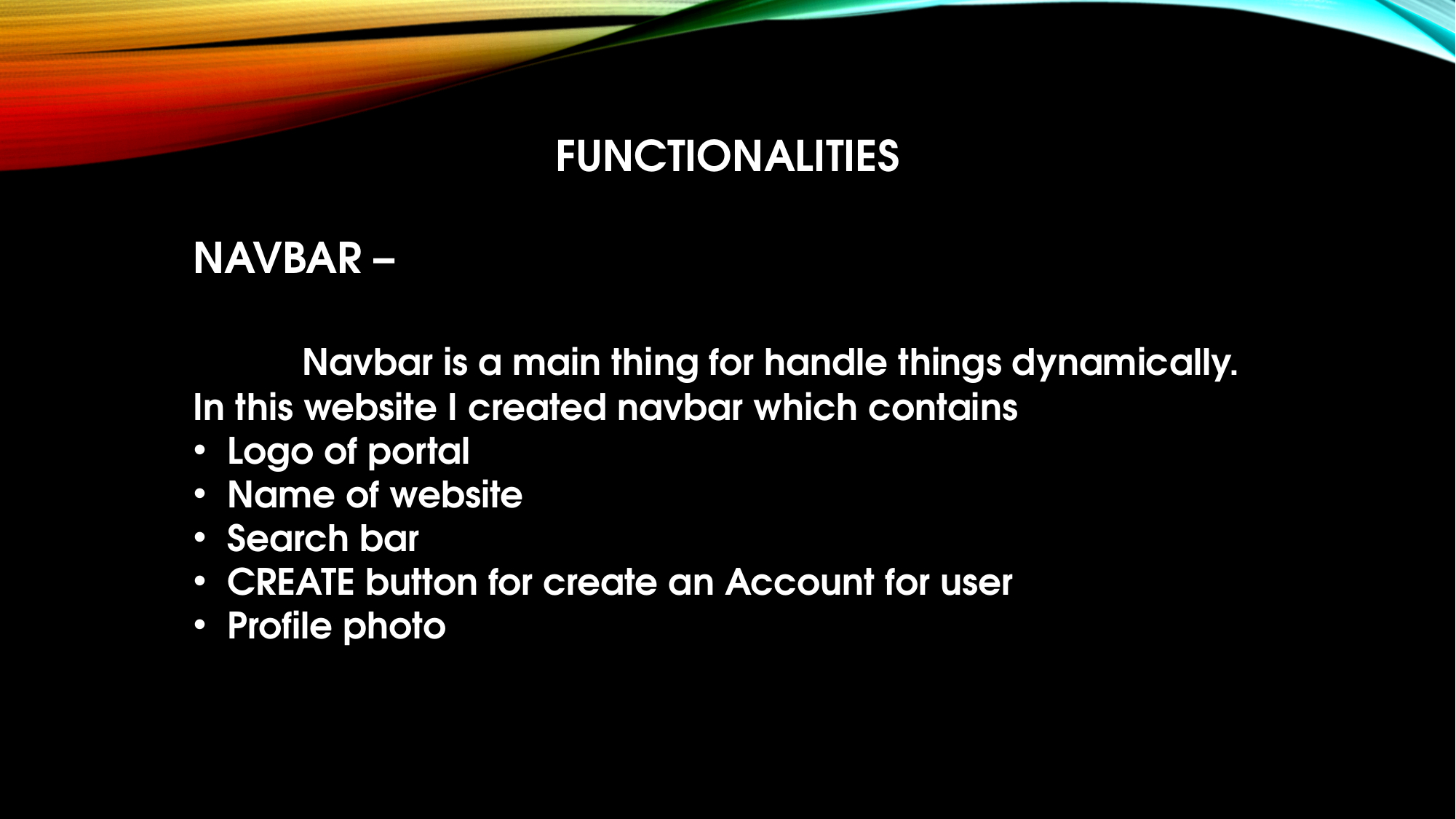

FUNCTIONALITIES

NAVBAR –

	Navbar is a main thing for handle things dynamically.
In this website I created navbar which contains
Logo of portal
Name of website
Search bar
CREATE button for create an Account for user
Profile photo